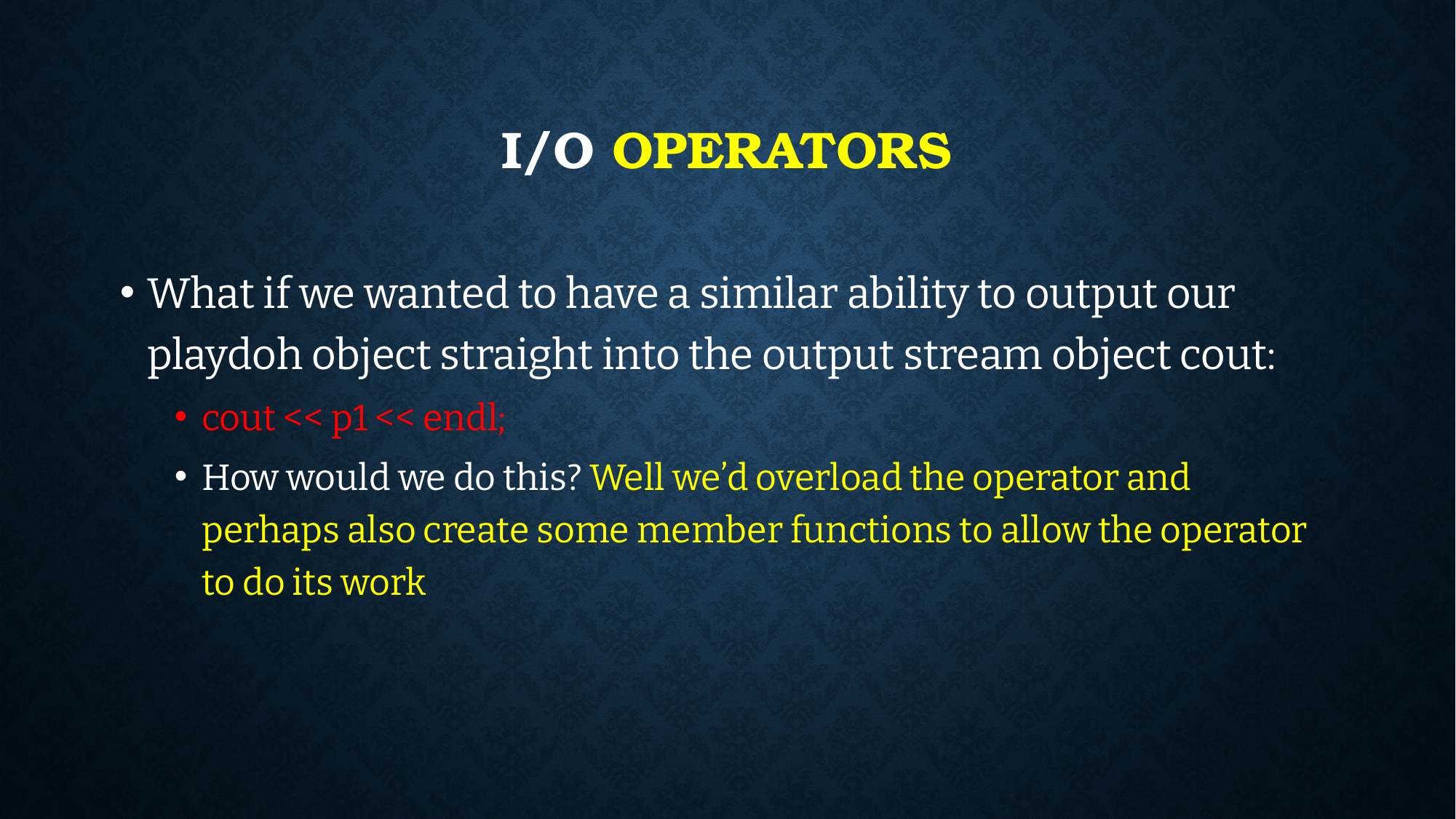

# I/O Operators
What if we wanted to have a similar ability to output our playdoh object straight into the output stream object cout:
cout << p1 << endl;
How would we do this? Well we’d overload the operator and perhaps also create some member functions to allow the operator to do its work